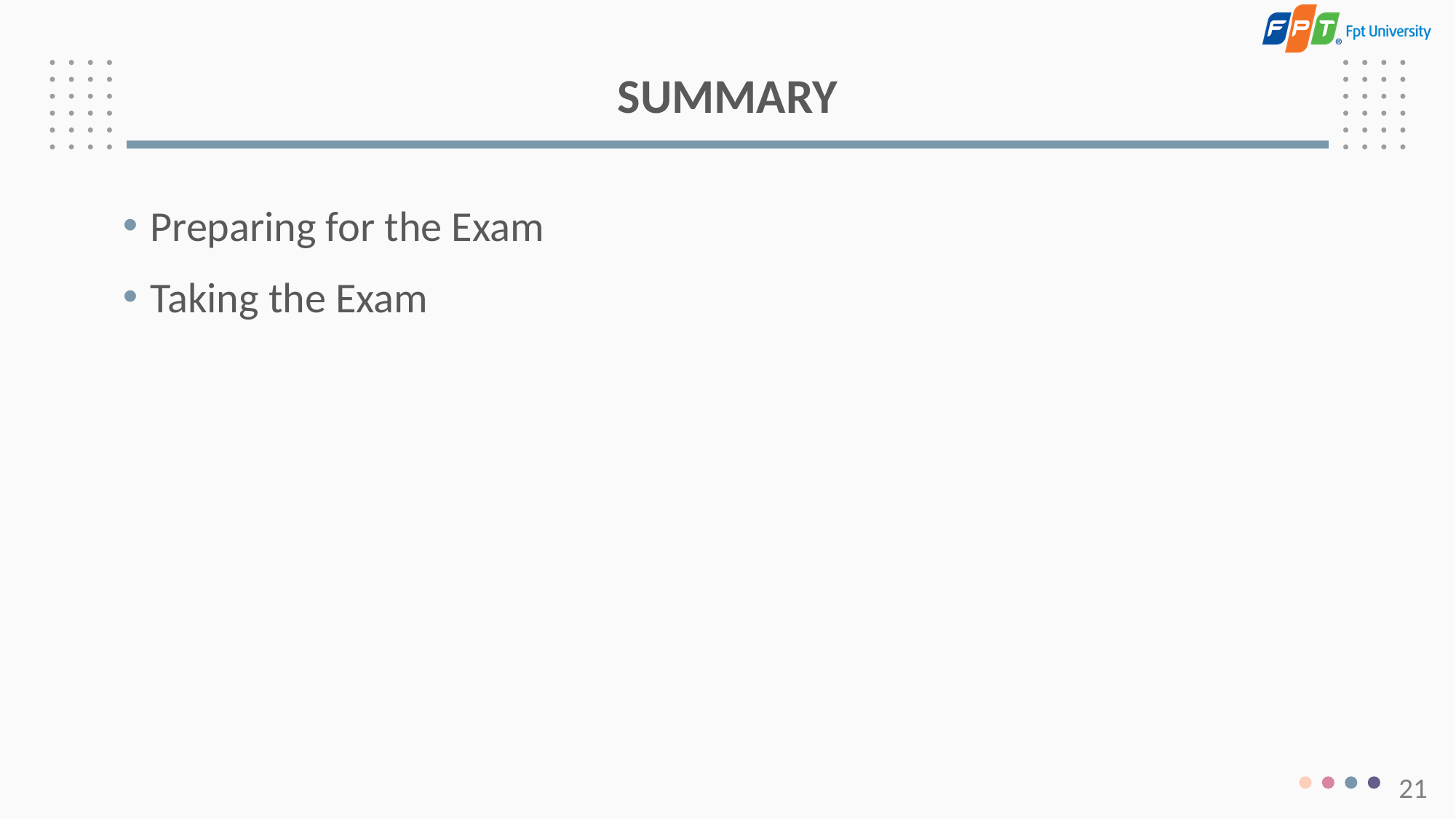

# SUMMARY
Preparing for the Exam
Taking the Exam
21